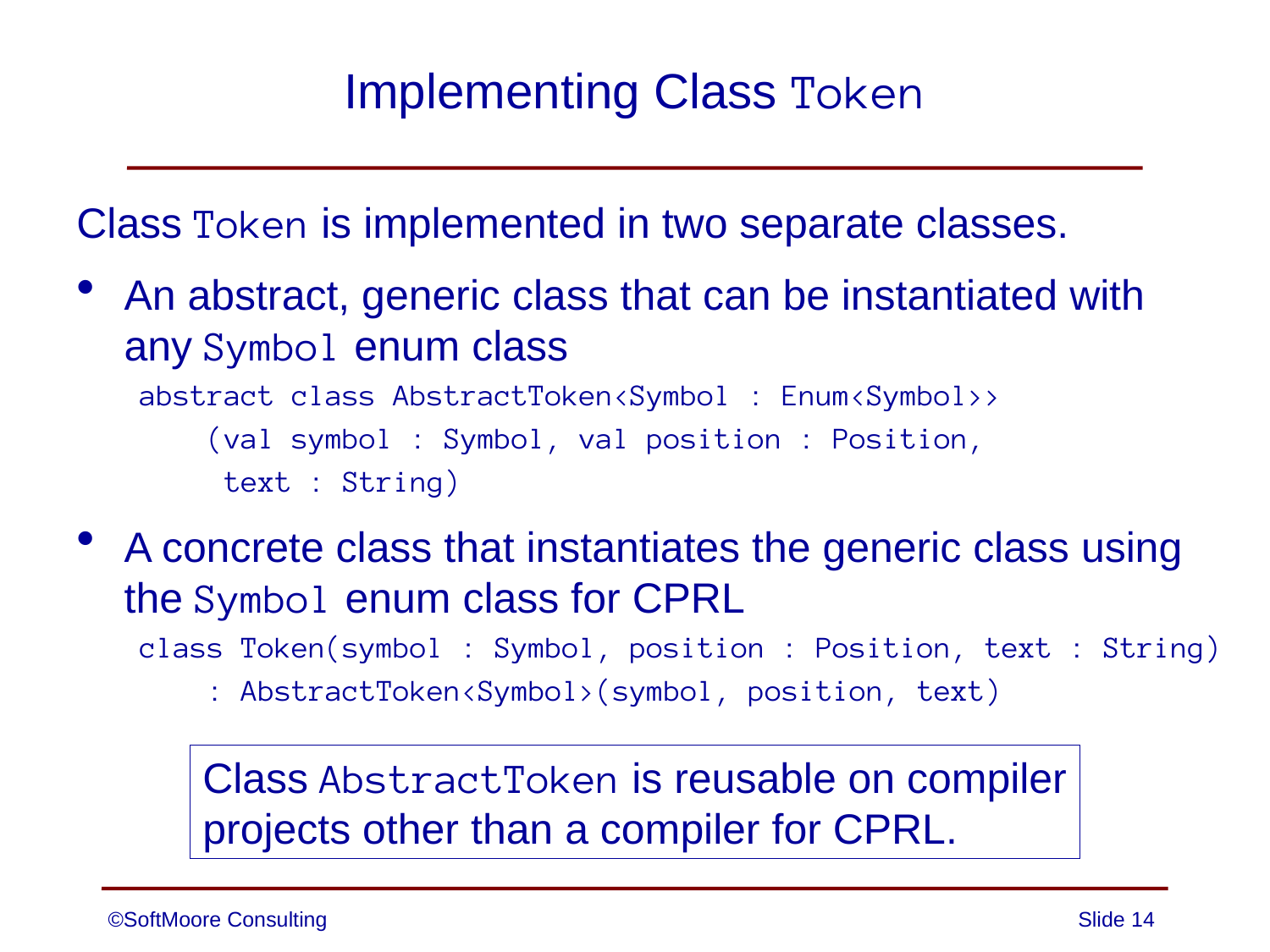

# Implementing Class Token
Class Token is implemented in two separate classes.
An abstract, generic class that can be instantiated with
any Symbol enum class
abstract class AbstractToken<Symbol : Enum<Symbol>>
    (val symbol : Symbol, val position : Position,
     text : String)
A concrete class that instantiates the generic class using the Symbol enum class for CPRL
class Token(symbol : Symbol, position : Position, text : String)
    : AbstractToken<Symbol>(symbol, position, text)

Class AbstractToken is reusable on compiler
projects other than a compiler for CPRL.
©SoftMoore Consulting
Slide 14